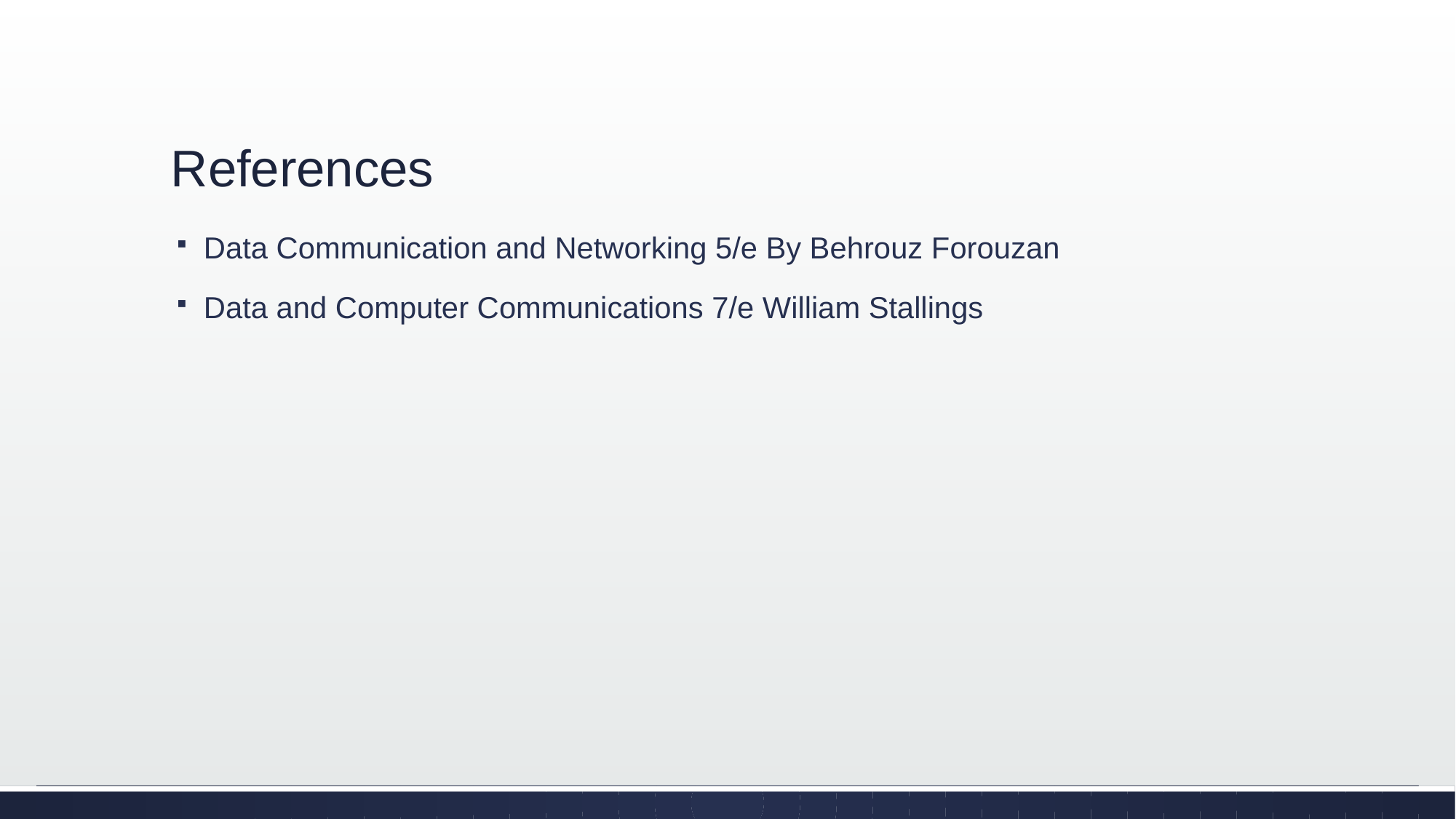

# References
Data Communication and Networking 5/e By Behrouz Forouzan
Data and Computer Communications 7/e William Stallings